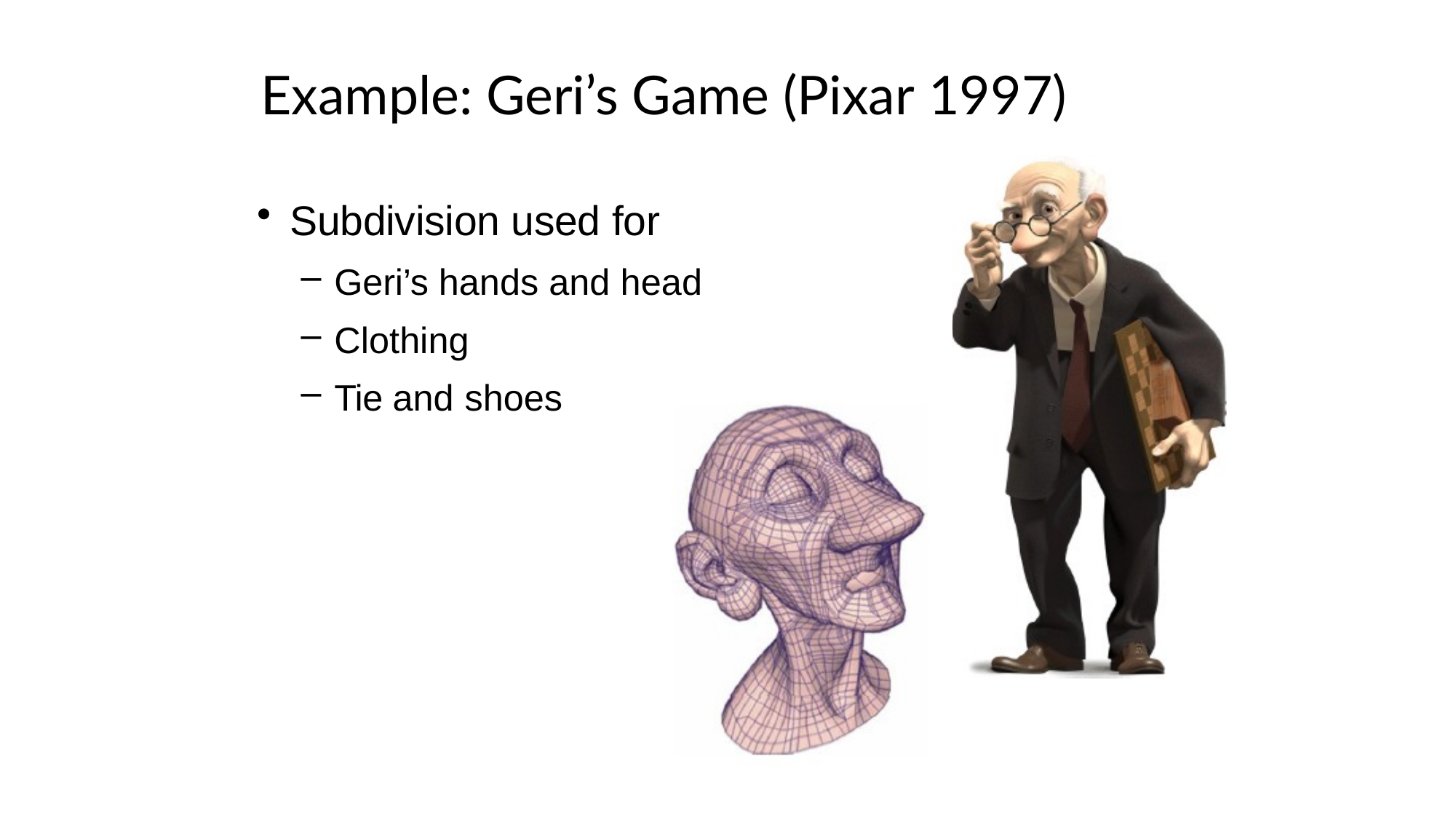

# Example: Geri’s Game (Pixar 1997)

Subdivision used for
Geri’s hands and head
Clothing
Tie and shoes

9